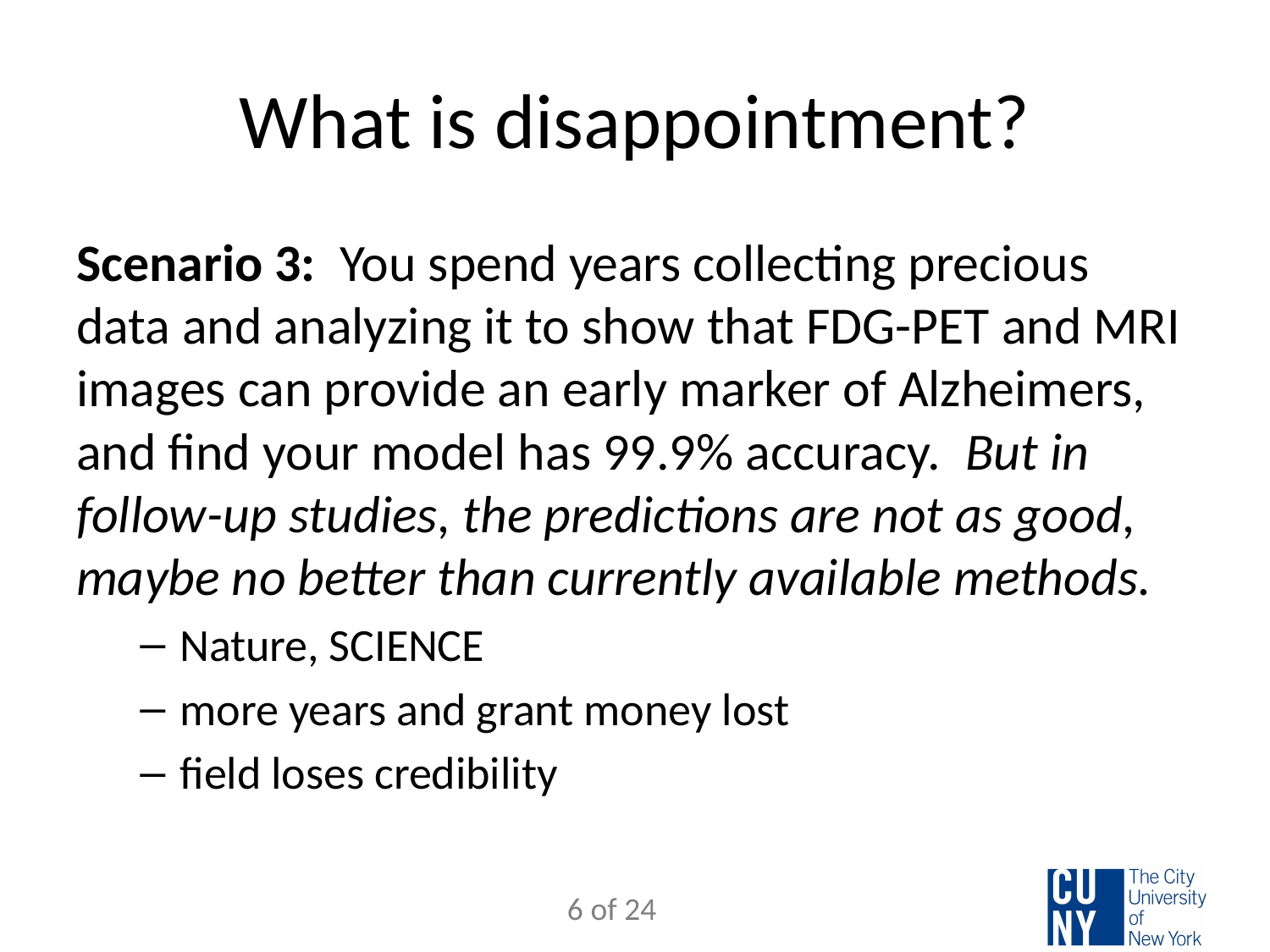

# What is disappointment?
Scenario 3:  You spend years collecting precious data and analyzing it to show that FDG-PET and MRI images can provide an early marker of Alzheimers, and find your model has 99.9% accuracy.  But in follow-up studies, the predictions are not as good, maybe no better than currently available methods.
Nature, SCIENCE
more years and grant money lost
field loses credibility